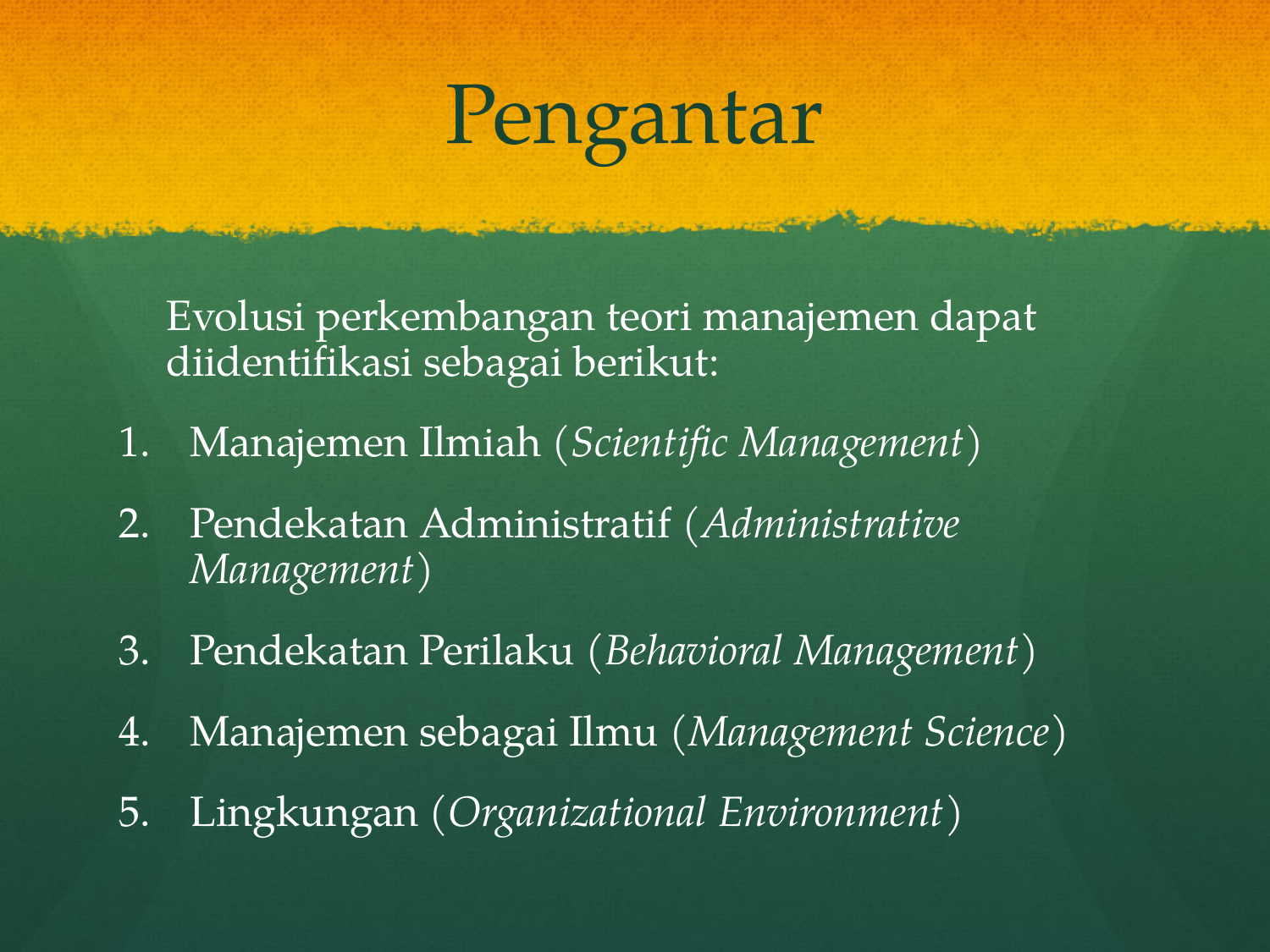

# Pengantar
	Evolusi perkembangan teori manajemen dapat diidentifikasi sebagai berikut:
Manajemen Ilmiah (Scientific Management)
Pendekatan Administratif (Administrative Management)
Pendekatan Perilaku (Behavioral Management)
Manajemen sebagai Ilmu (Management Science)
Lingkungan (Organizational Environment)